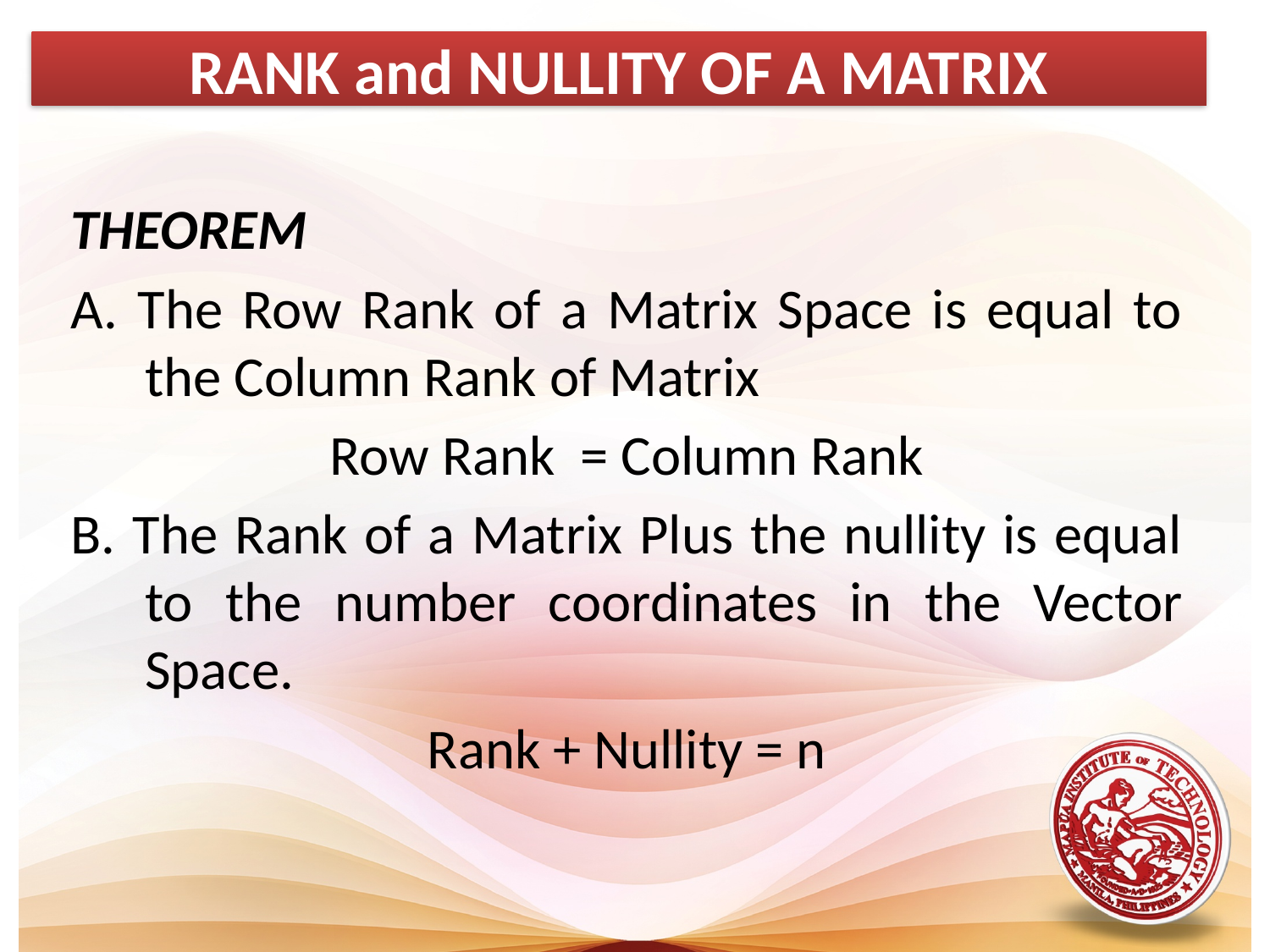

RANK and NULLITY OF A MATRIX

THEOREM
A. The Row Rank of a Matrix Space is equal to the Column Rank of Matrix
Row Rank  = Column Rank
B. The Rank of a Matrix Plus the nullity is equal to the number coordinates in the Vector Space.
Rank + Nullity = n